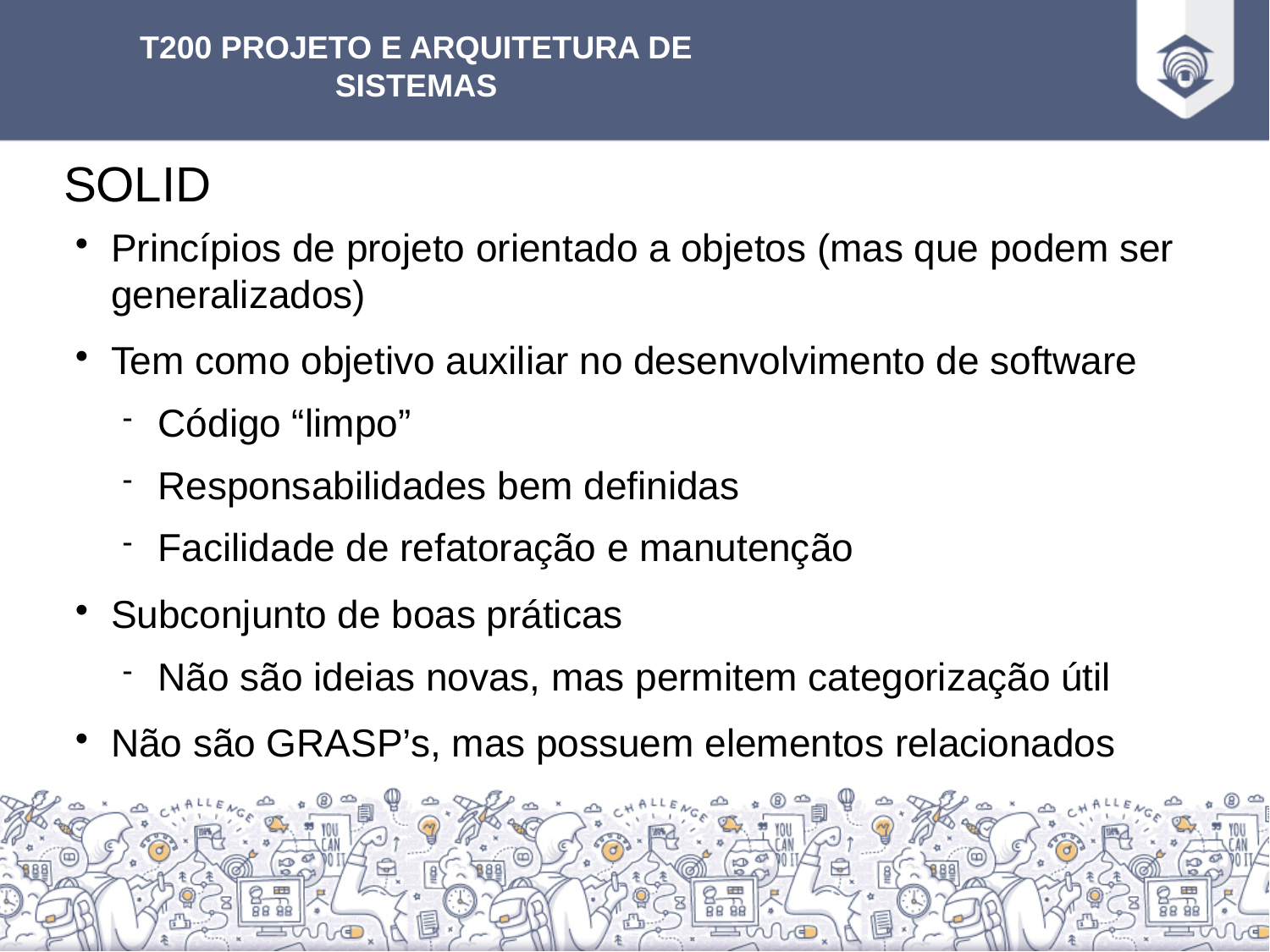

# SOLID
Princípios de projeto orientado a objetos (mas que podem ser generalizados)
Tem como objetivo auxiliar no desenvolvimento de software
Código “limpo”
Responsabilidades bem definidas
Facilidade de refatoração e manutenção
Subconjunto de boas práticas
Não são ideias novas, mas permitem categorização útil
Não são GRASP’s, mas possuem elementos relacionados